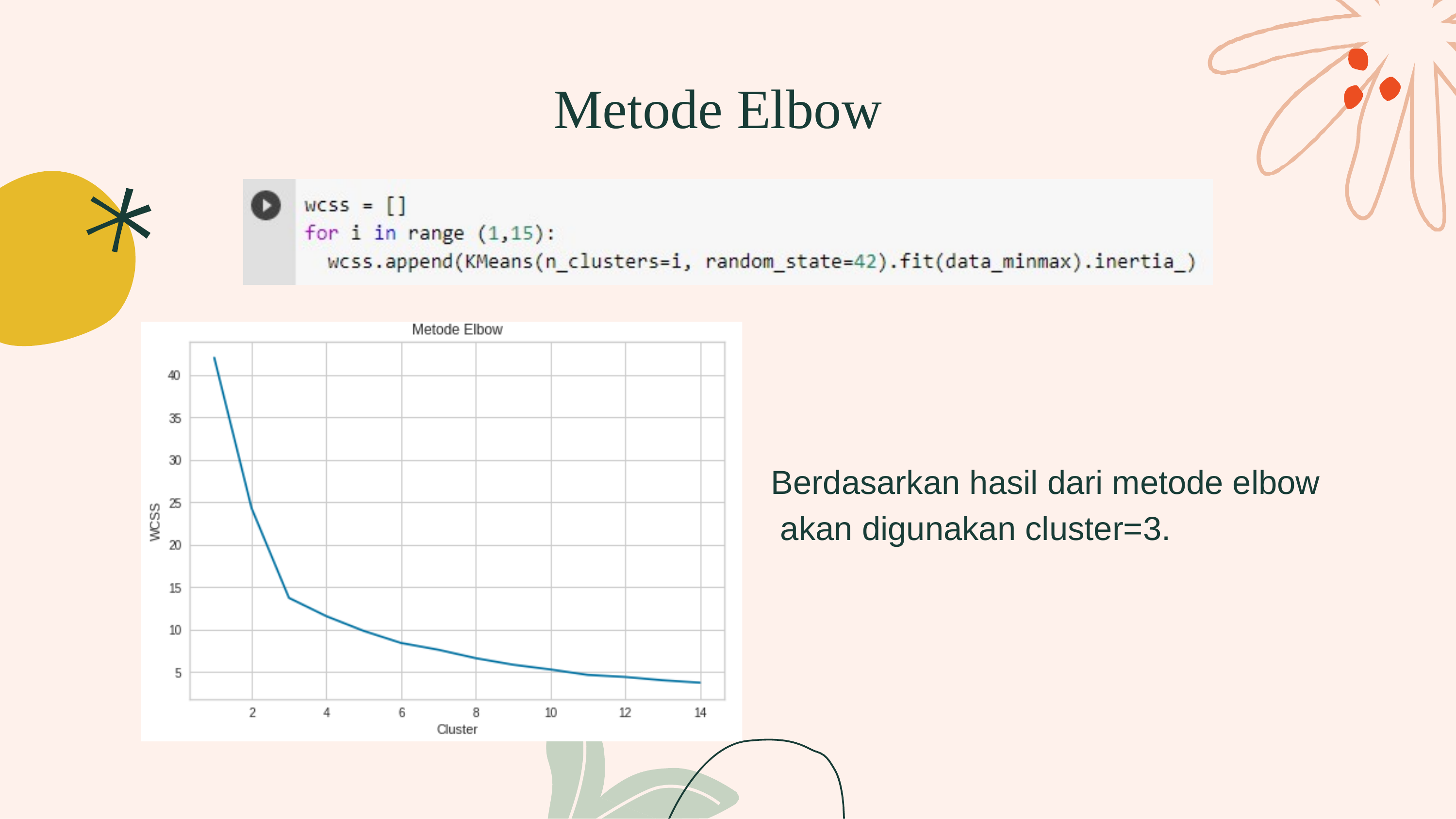

# Metode Elbow

Berdasarkan hasil dari metode elbow  akan digunakan cluster=3.